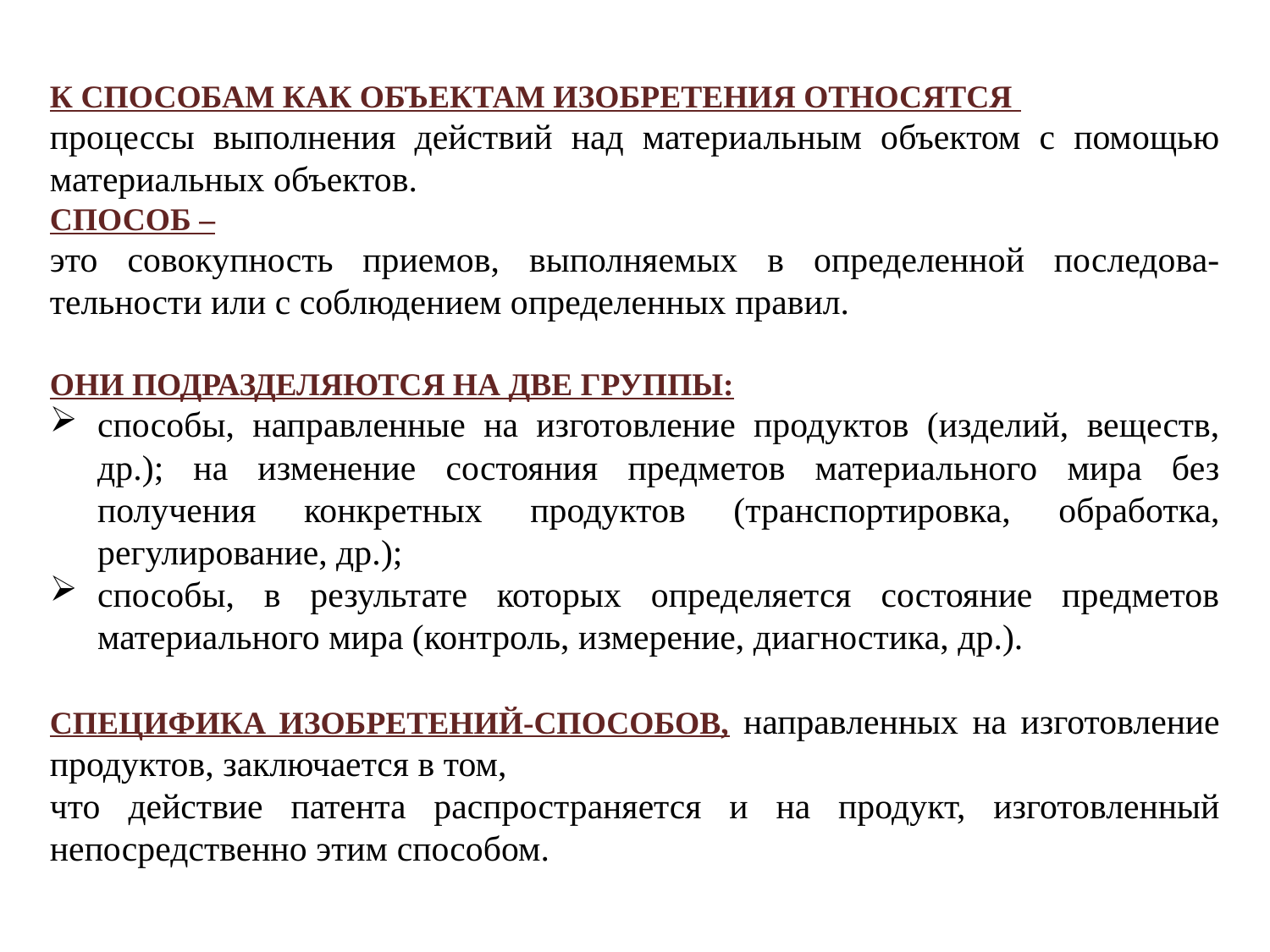

К способам как объектам изобретения относятся
процессы выполнения действий над материальным объектом с помощью материальных объектов.
Способ –
это совокупность приемов, выполняемых в определенной последова-тельности или с соблюдением определенных правил.

Они подразделяются на две группы:
способы, направленные на изготовление продуктов (изделий, веществ, др.); на изменение состояния предметов материального мира без получения конкретных продуктов (транспортировка, обработка, регулирование, др.);
способы, в результате которых определяется состояние предметов материального мира (контроль, измерение, диагностика, др.).

Специфика изобретений-способов, направленных на изготовление продуктов, заключается в том,
что действие патента распространяется и на продукт, изготовленный непосредственно этим способом.